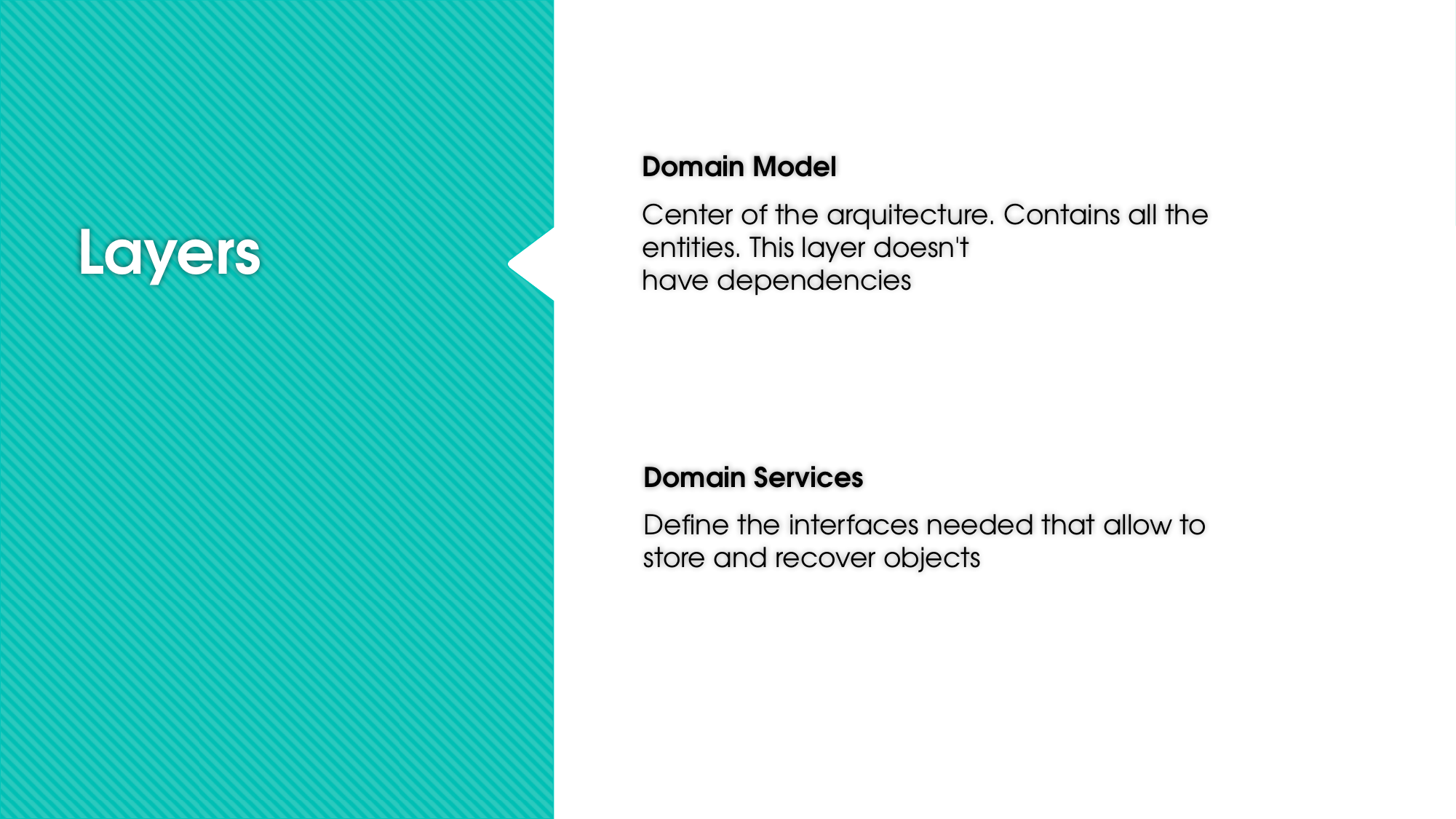

Domain Model
Center of the arquitecture. Contains all the
entities. This layer doesn't have dependencies
# Layers
Domain Services
Define the interfaces needed that allow to store and recover objects